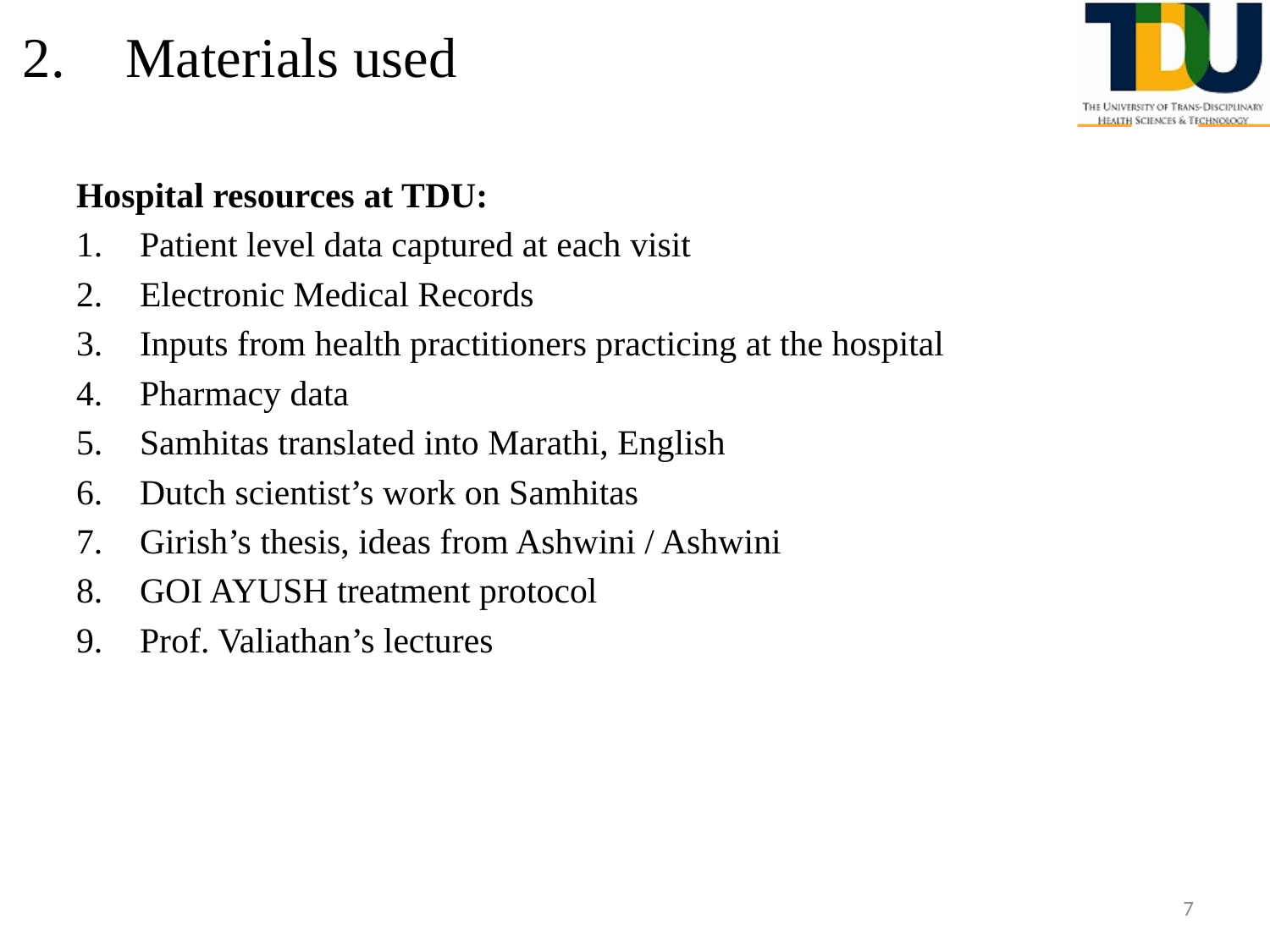

# Materials used
Hospital resources at TDU:
Patient level data captured at each visit
Electronic Medical Records
Inputs from health practitioners practicing at the hospital
Pharmacy data
Samhitas translated into Marathi, English
Dutch scientist’s work on Samhitas
Girish’s thesis, ideas from Ashwini / Ashwini
GOI AYUSH treatment protocol
Prof. Valiathan’s lectures

7